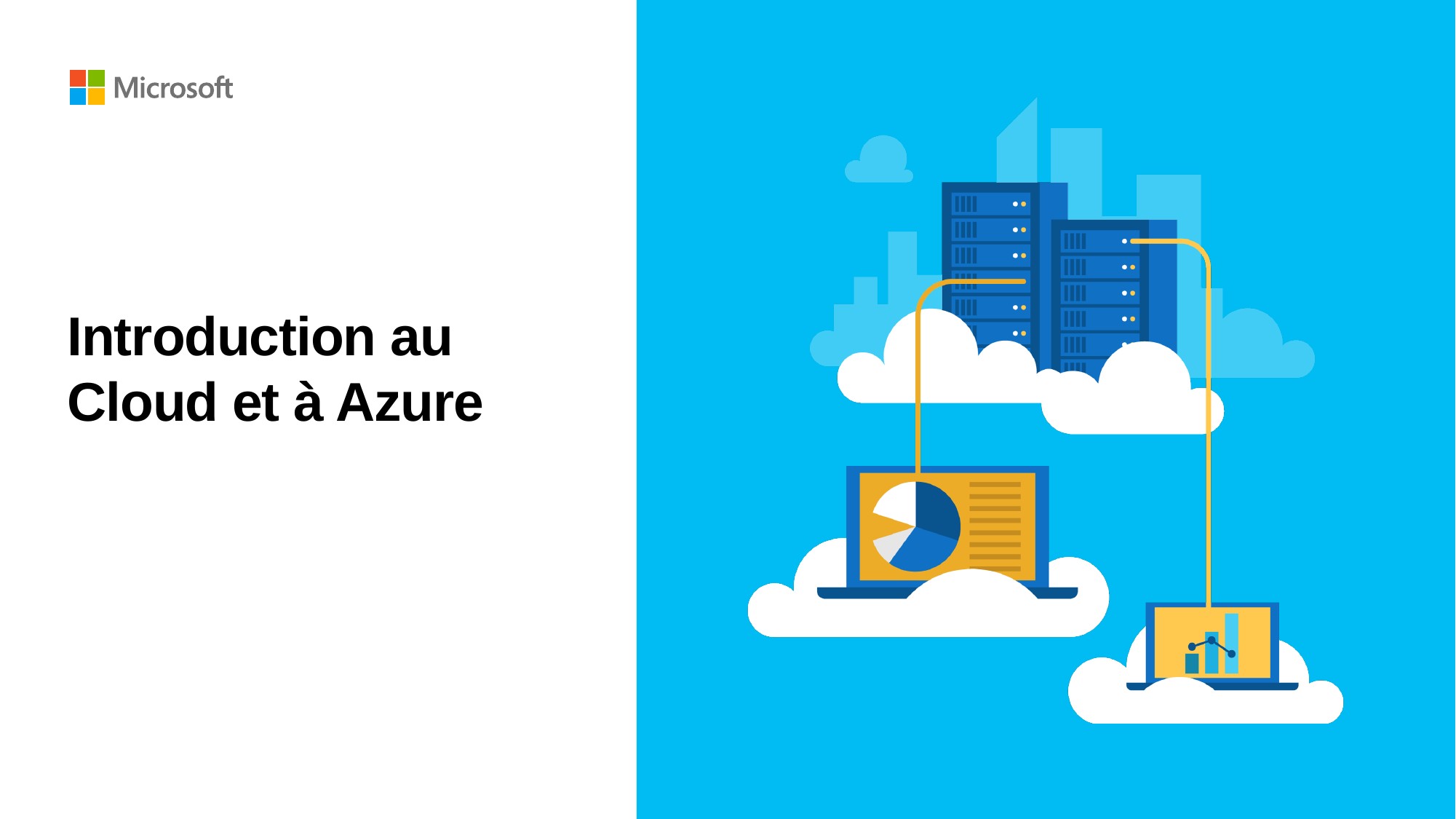

# Introduction au Cloud et à Azure